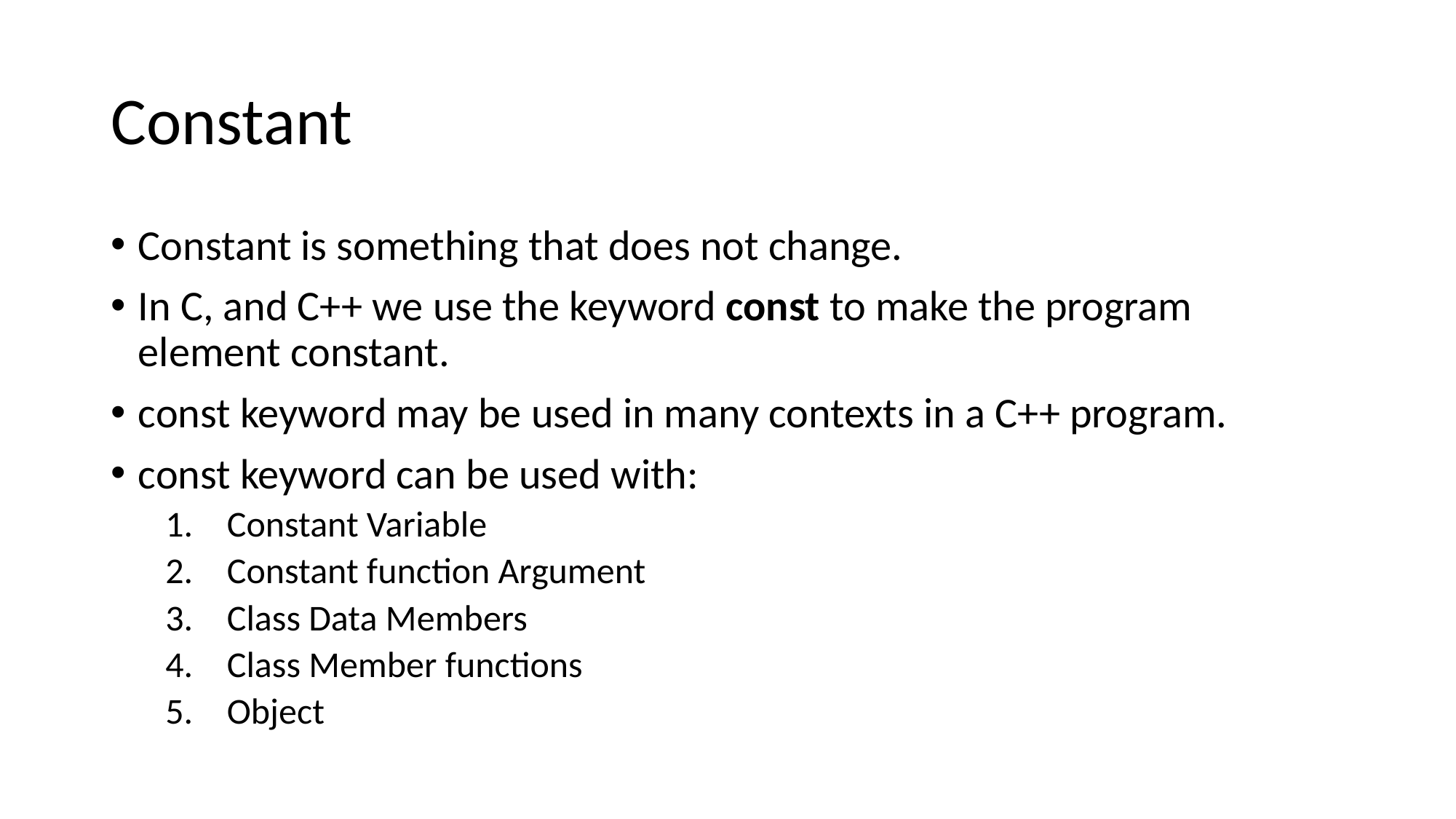

# Constant
Constant is something that does not change.
In C, and C++ we use the keyword const to make the program element constant.
const keyword may be used in many contexts in a C++ program.
const keyword can be used with:
Constant Variable
Constant function Argument
Class Data Members
Class Member functions
Object